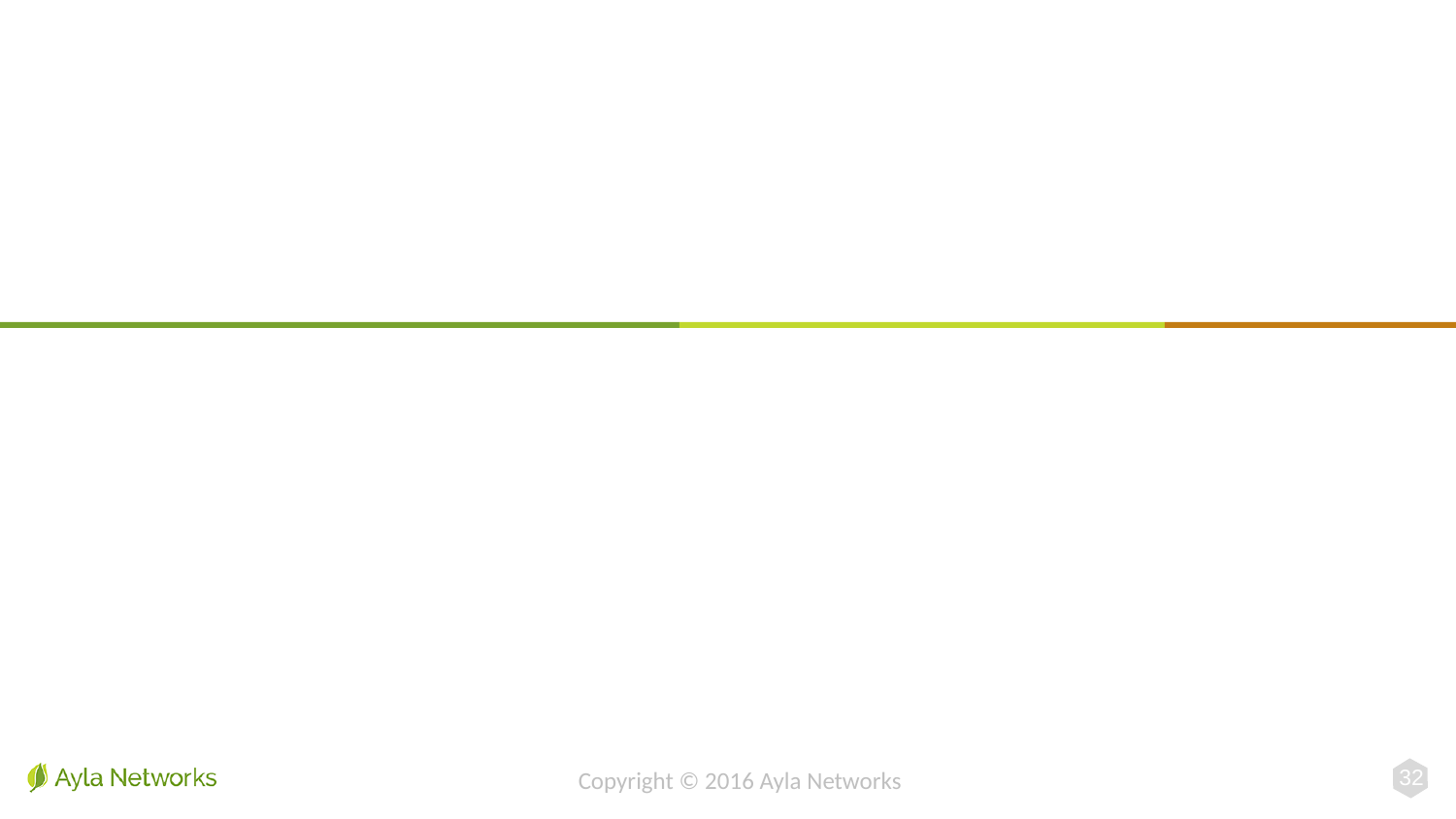

# Lan Mode Simulator
32
Copyright © 2016 Ayla Networks